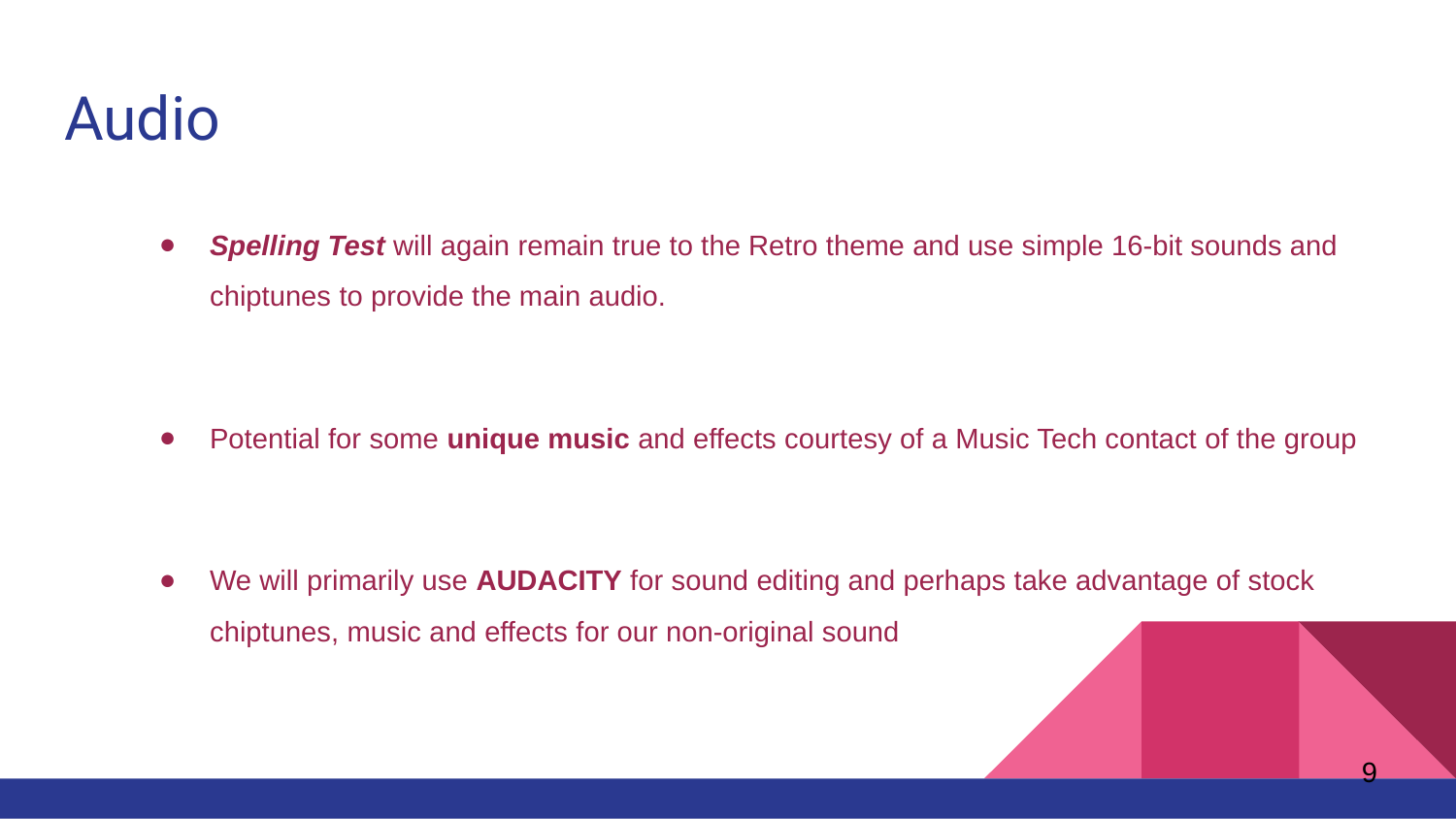

# Audio
Spelling Test will again remain true to the Retro theme and use simple 16-bit sounds and chiptunes to provide the main audio.

Potential for some unique music and effects courtesy of a Music Tech contact of the group

We will primarily use AUDACITY for sound editing and perhaps take advantage of stock chiptunes, music and effects for our non-original sound

9